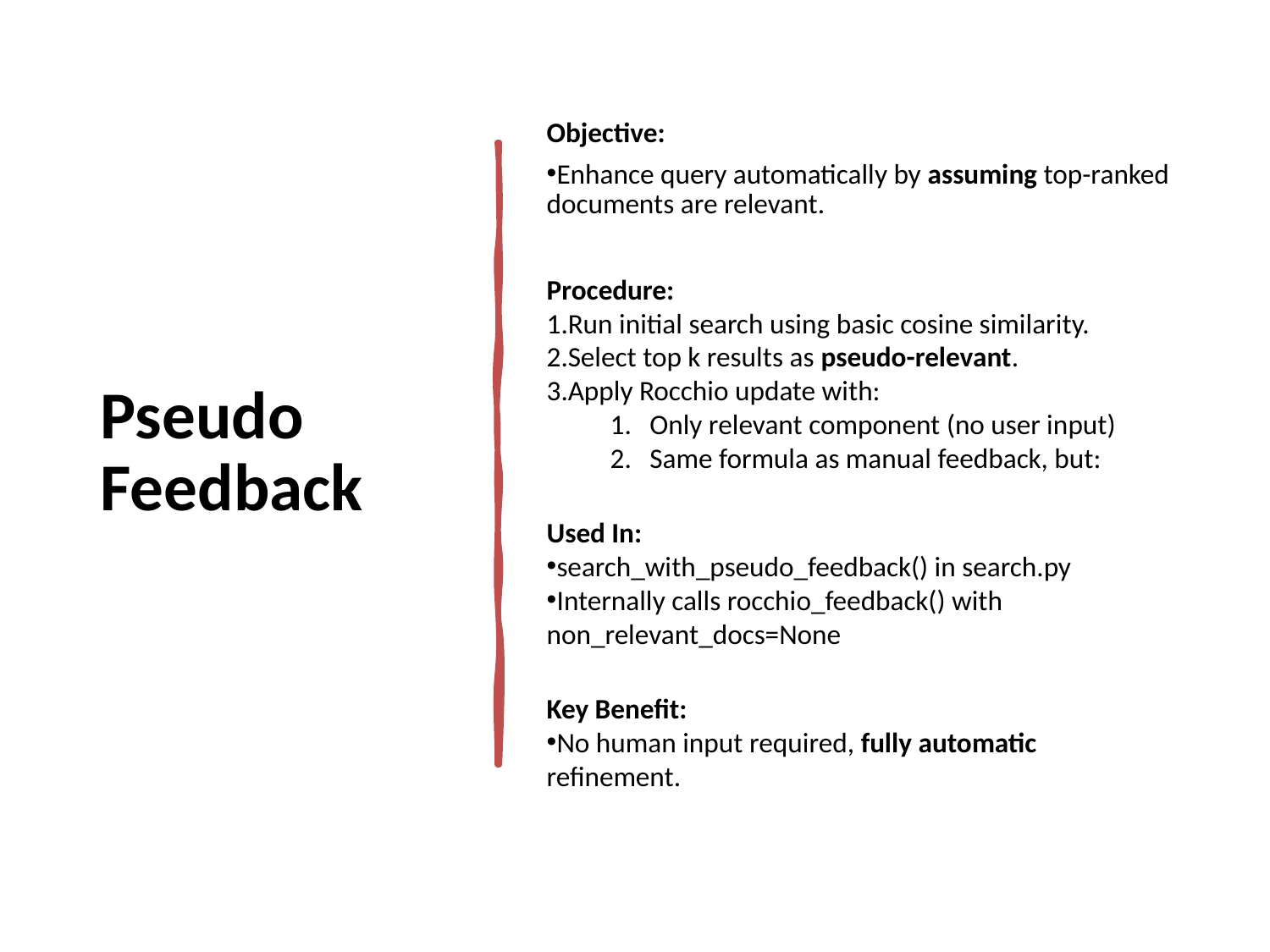

# Pseudo Feedback
Objective:
Enhance query automatically by assuming top-ranked documents are relevant.

Procedure:
Run initial search using basic cosine similarity.
Select top k results as pseudo-relevant.
Apply Rocchio update with:
Only relevant component (no user input)
Same formula as manual feedback, but:

Used In:
search_with_pseudo_feedback() in search.py
Internally calls rocchio_feedback() with non_relevant_docs=None

Key Benefit:
No human input required, fully automatic refinement.